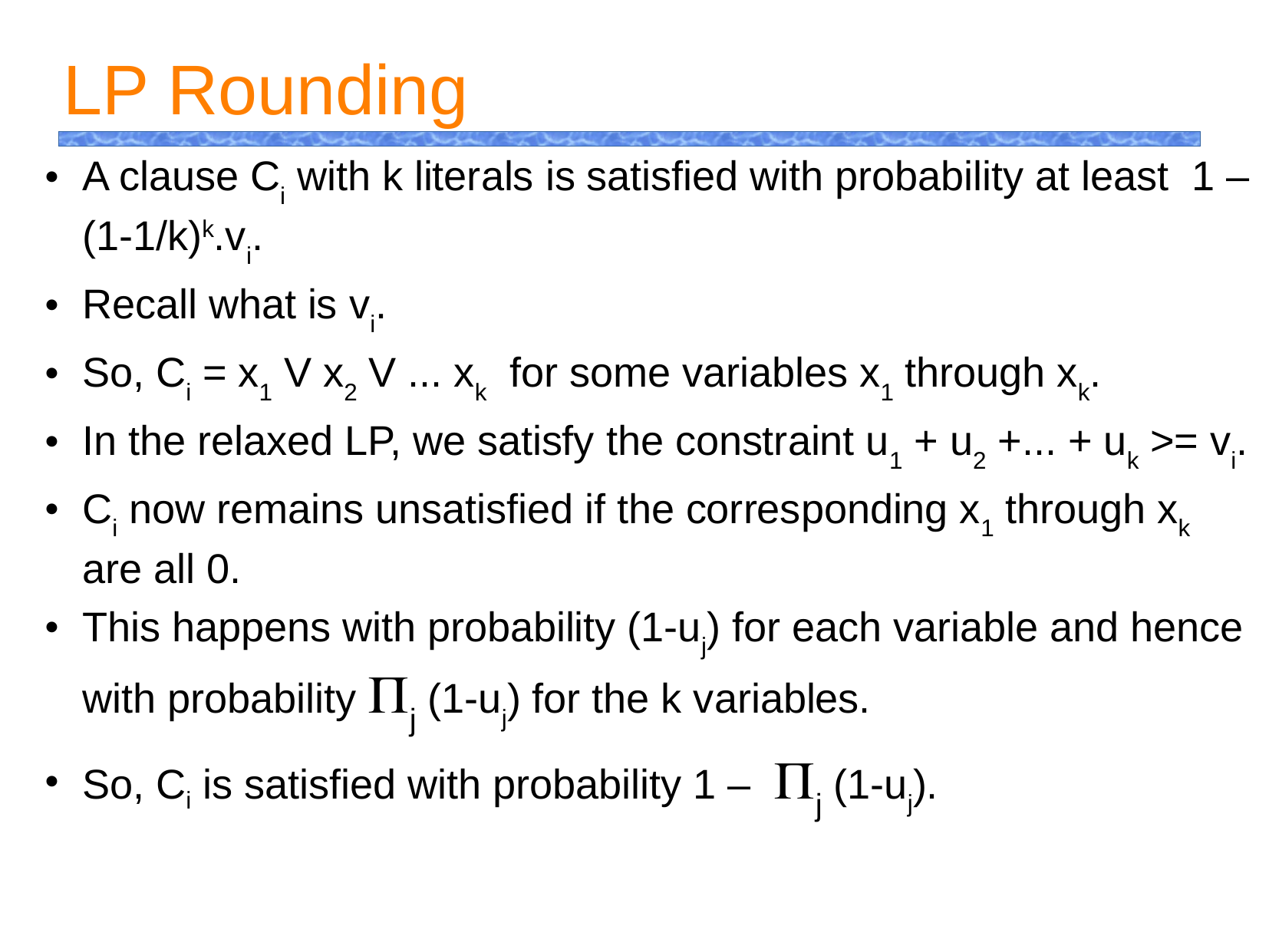

LP Rounding
A clause Ci with k literals is satisfied with probability at least  1 – (1-1/k)k.vi.
Recall what is vi.
So, Ci = x1 V x2 V ... xk  for some variables x1 through xk.
In the relaxed LP, we satisfy the constraint u1 + u2 +... + uk >= vi.
Ci now remains unsatisfied if the corresponding x1 through xk are all 0.
This happens with probability (1-uj) for each variable and hence with probability Πj (1-uj) for the k variables.
So, Ci is satisfied with probability 1 –  Πj (1-uj).